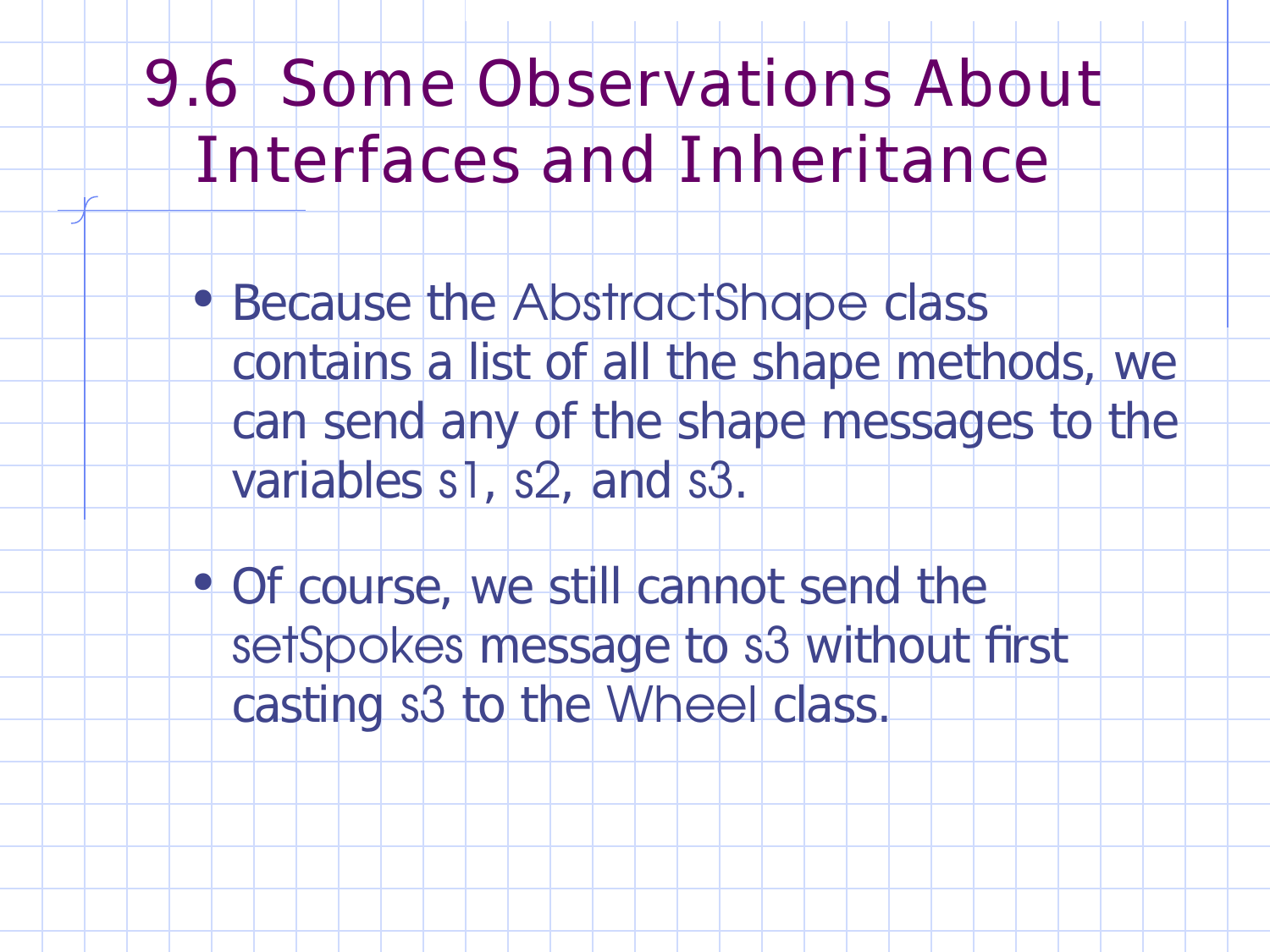

# 9.6  Some Observations About Interfaces and Inheritance
Because the AbstractShape class contains a list of all the shape methods, we can send any of the shape messages to the variables s1, s2, and s3.

Of course, we still cannot send the setSpokes message to s3 without first casting s3 to the Wheel class.